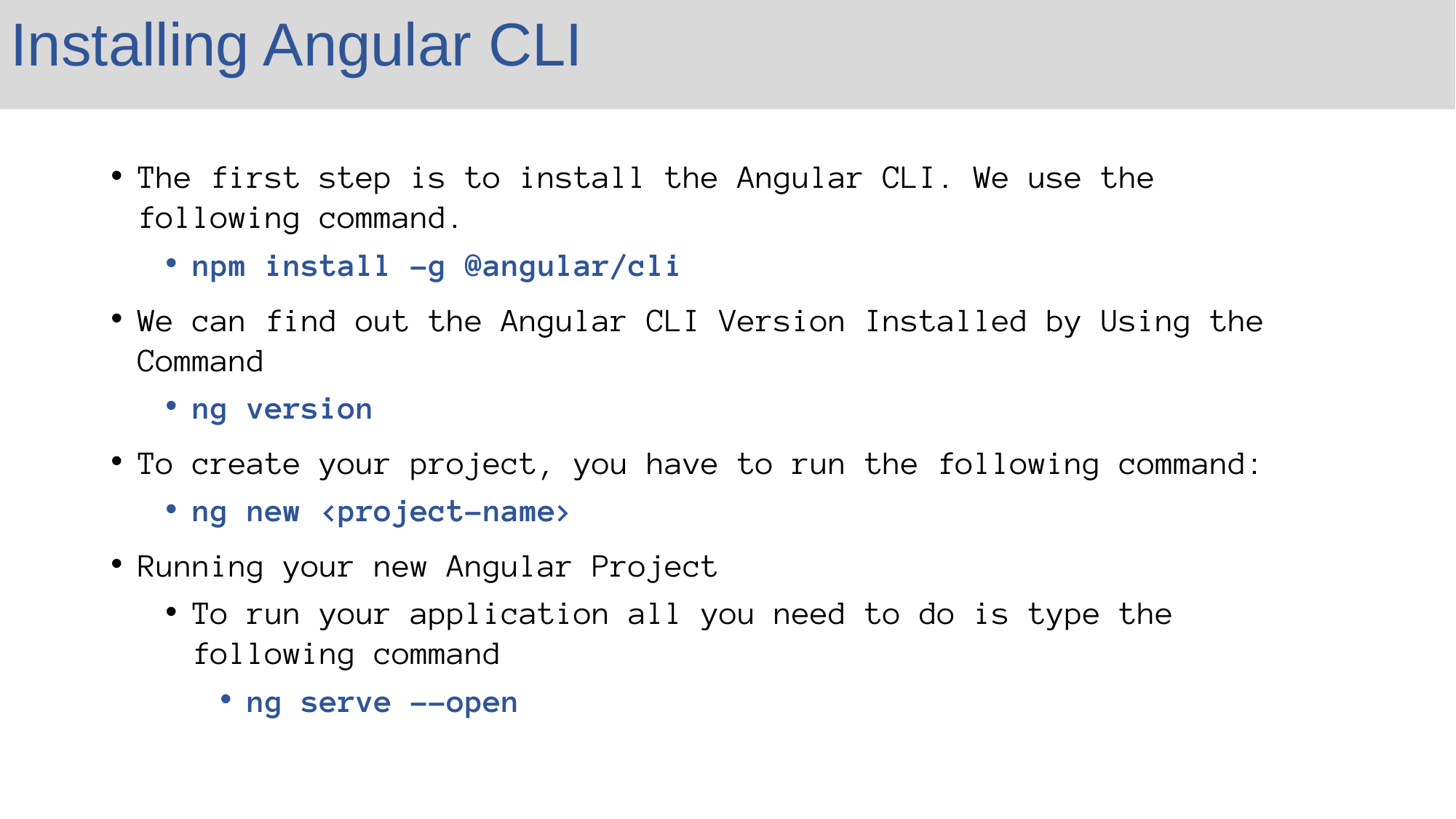

Installing Angular CLI
The first step is to install the Angular CLI. We use the following command.
npm install -g @angular/cli
We can find out the Angular CLI Version Installed by Using the Command
ng version
To create your project, you have to run the following command:
ng new <project-name>
Running your new Angular Project
To run your application all you need to do is type the following command
ng serve --open